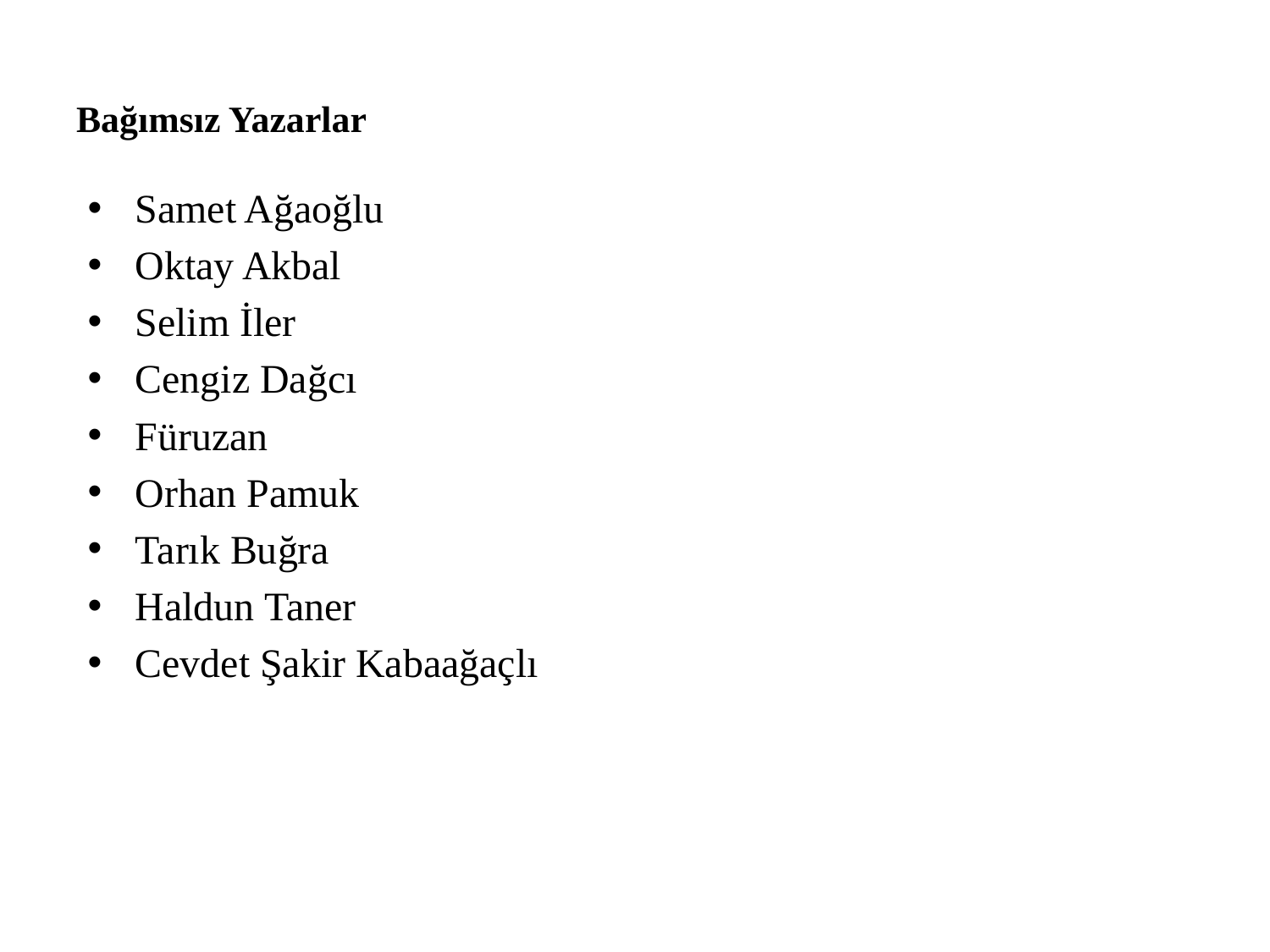

# Bağımsız Yazarlar
Samet Ağaoğlu
Oktay Akbal
Selim İler
Cengiz Dağcı
Füruzan
Orhan Pamuk
Tarık Buğra
Haldun Taner
Cevdet Şakir Kabaağaçlı